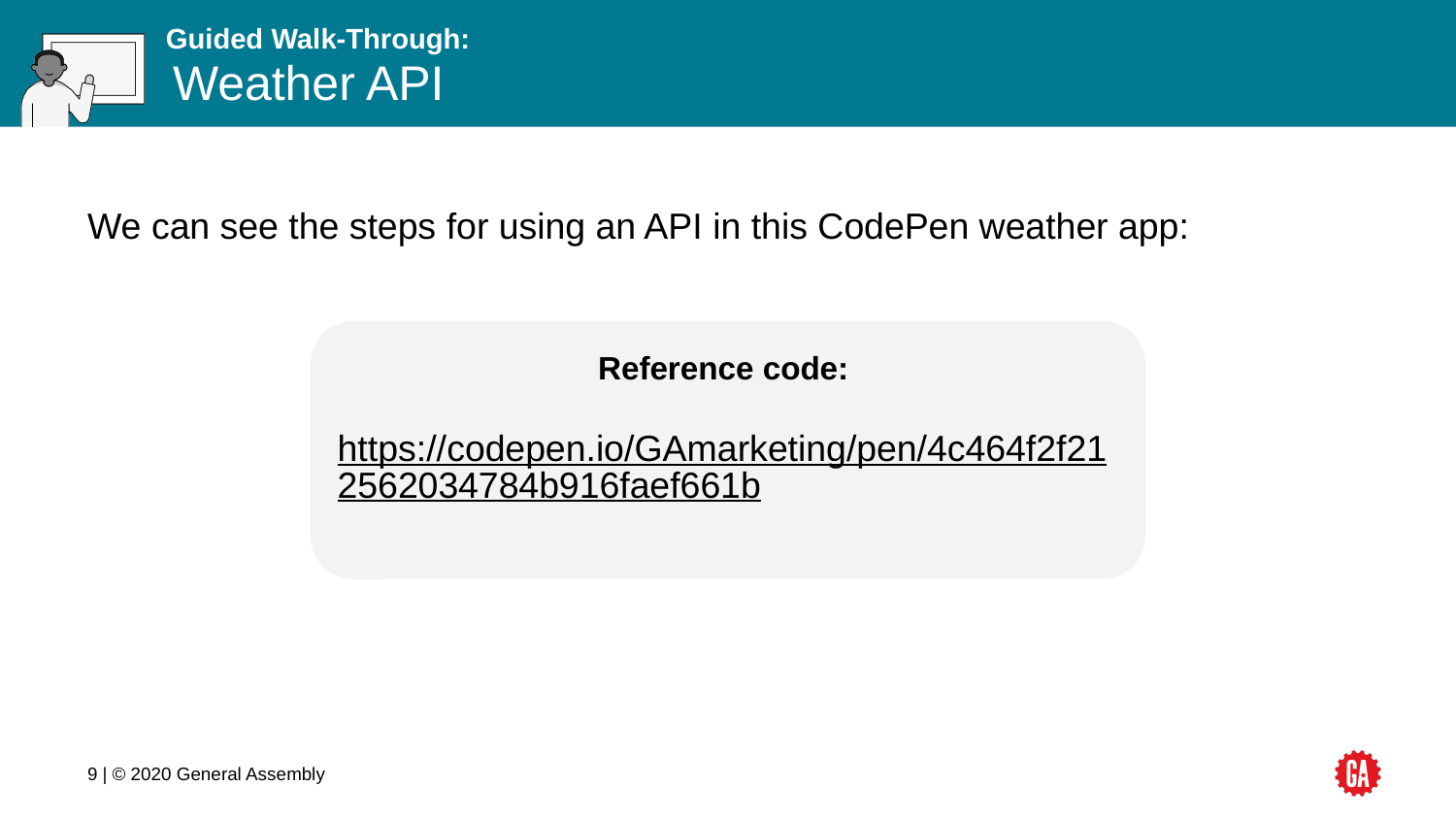

# Weather API
We can see the steps for using an API in this CodePen weather app:
Reference code:
https://codepen.io/GAmarketing/pen/4c464f2f212562034784b916faef661b
9 | © 2020 General Assembly

9